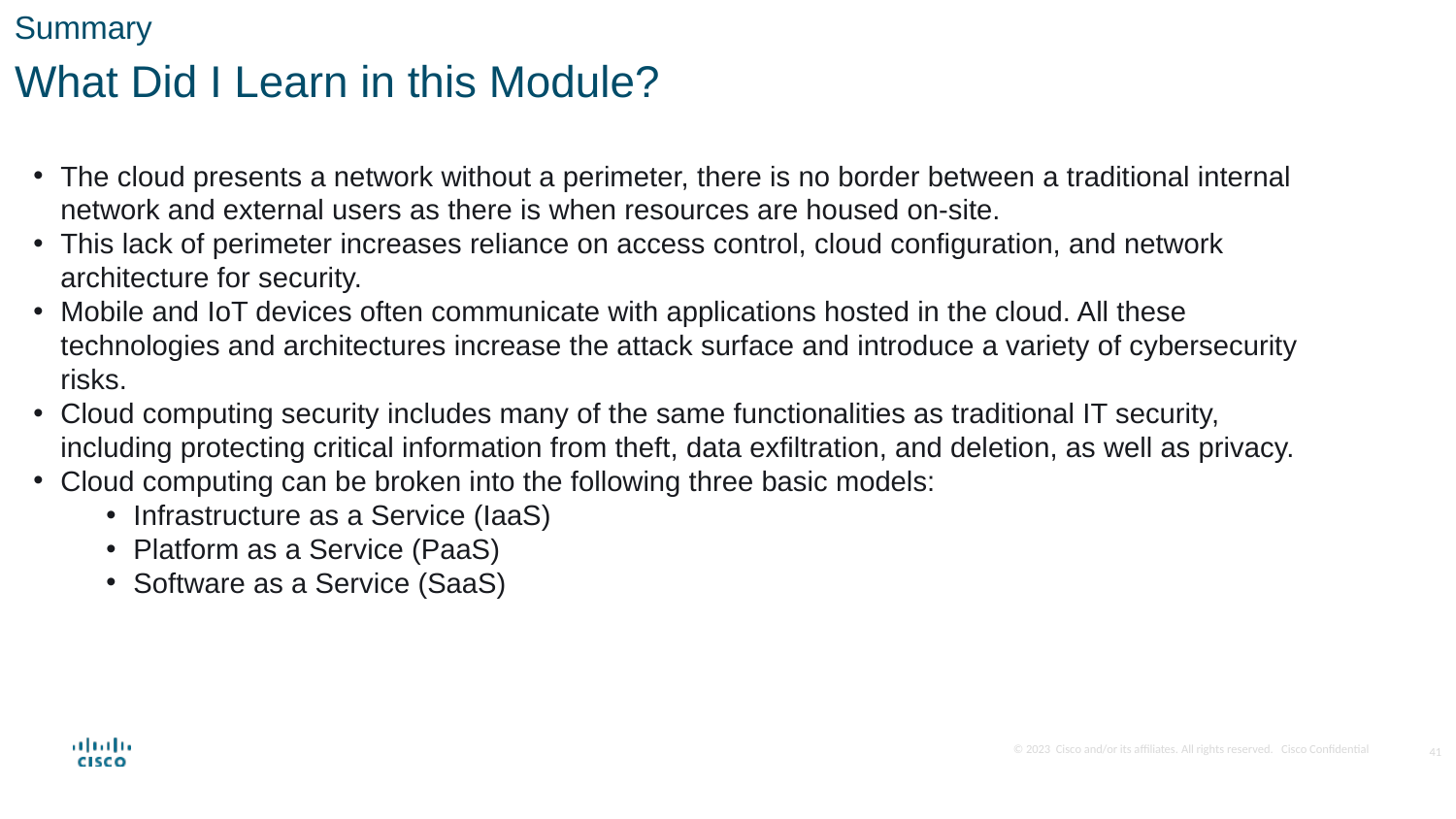

Summary
What Did I Learn in this Module?
The cloud presents a network without a perimeter, there is no border between a traditional internal network and external users as there is when resources are housed on-site.
This lack of perimeter increases reliance on access control, cloud configuration, and network architecture for security.
Mobile and IoT devices often communicate with applications hosted in the cloud. All these technologies and architectures increase the attack surface and introduce a variety of cybersecurity risks.
Cloud computing security includes many of the same functionalities as traditional IT security, including protecting critical information from theft, data exfiltration, and deletion, as well as privacy.
Cloud computing can be broken into the following three basic models:
Infrastructure as a Service (IaaS)
Platform as a Service (PaaS)
Software as a Service (SaaS)
41